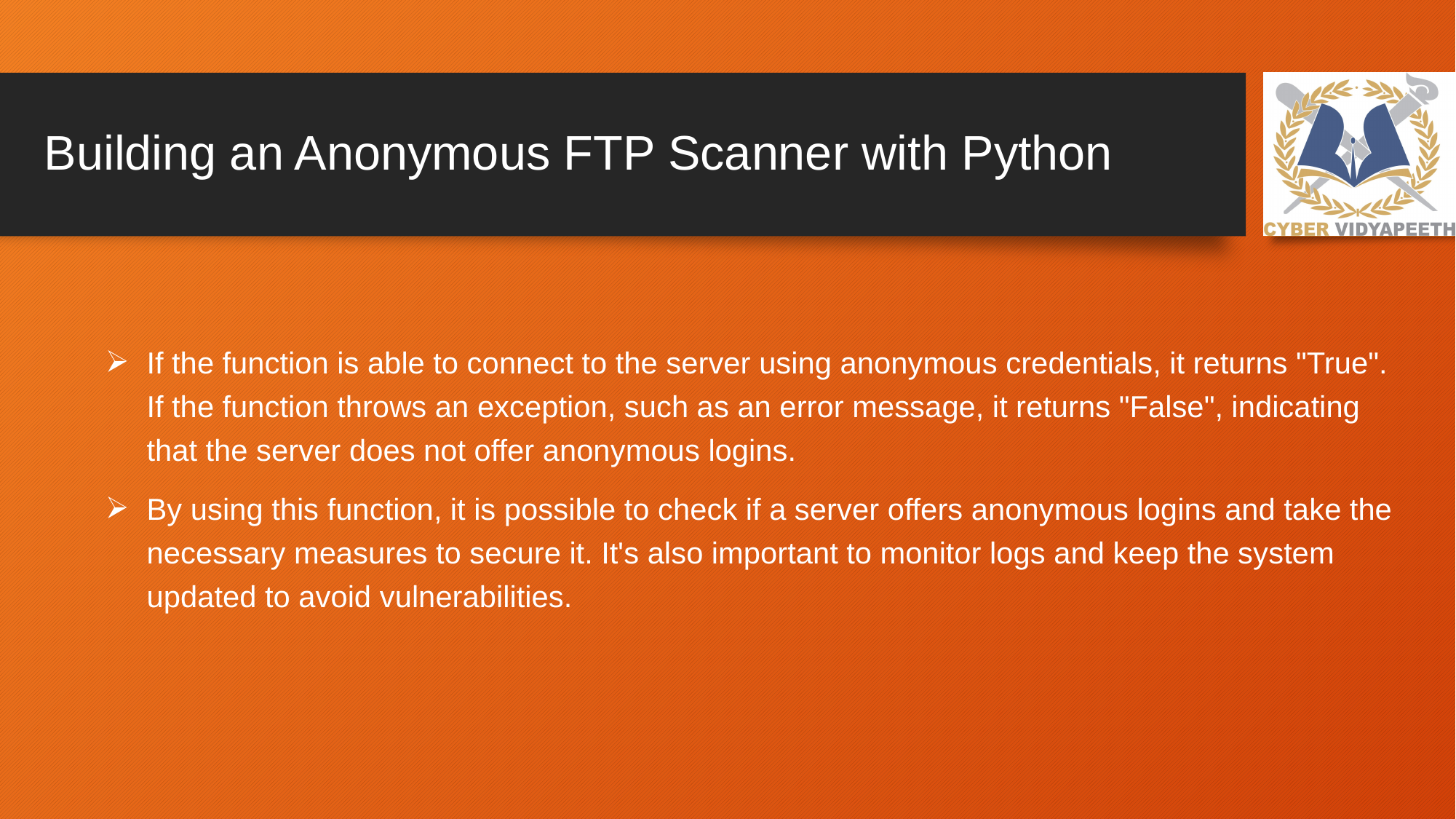

# Building an Anonymous FTP Scanner with Python

If the function is able to connect to the server using anonymous credentials, it returns "True". If the function throws an exception, such as an error message, it returns "False", indicating that the server does not offer anonymous logins.
By using this function, it is possible to check if a server offers anonymous logins and take the necessary measures to secure it. It's also important to monitor logs and keep the system updated to avoid vulnerabilities.